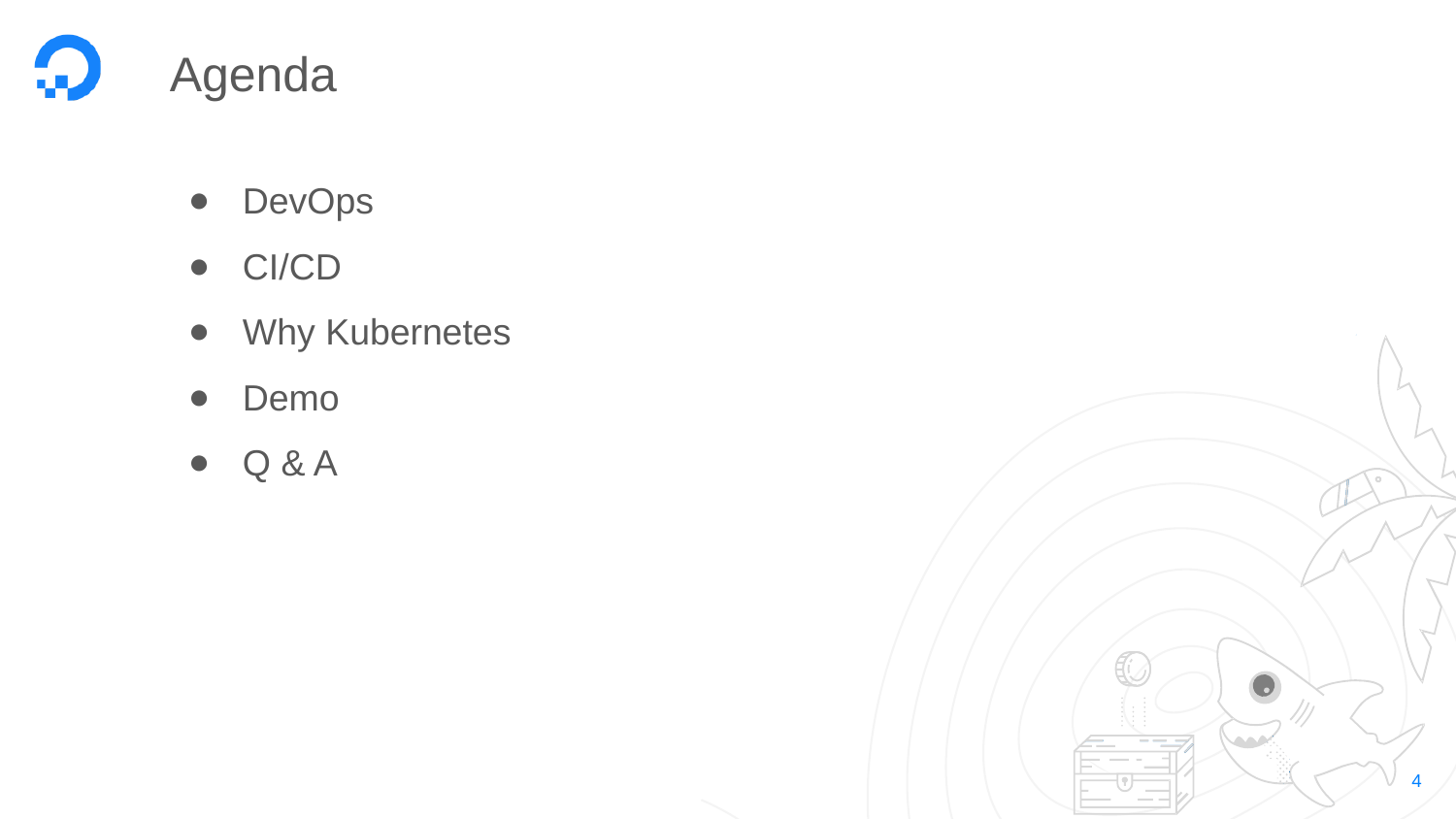

# Agenda
DevOps
CI/CD
Why Kubernetes
Demo
Q & A
4